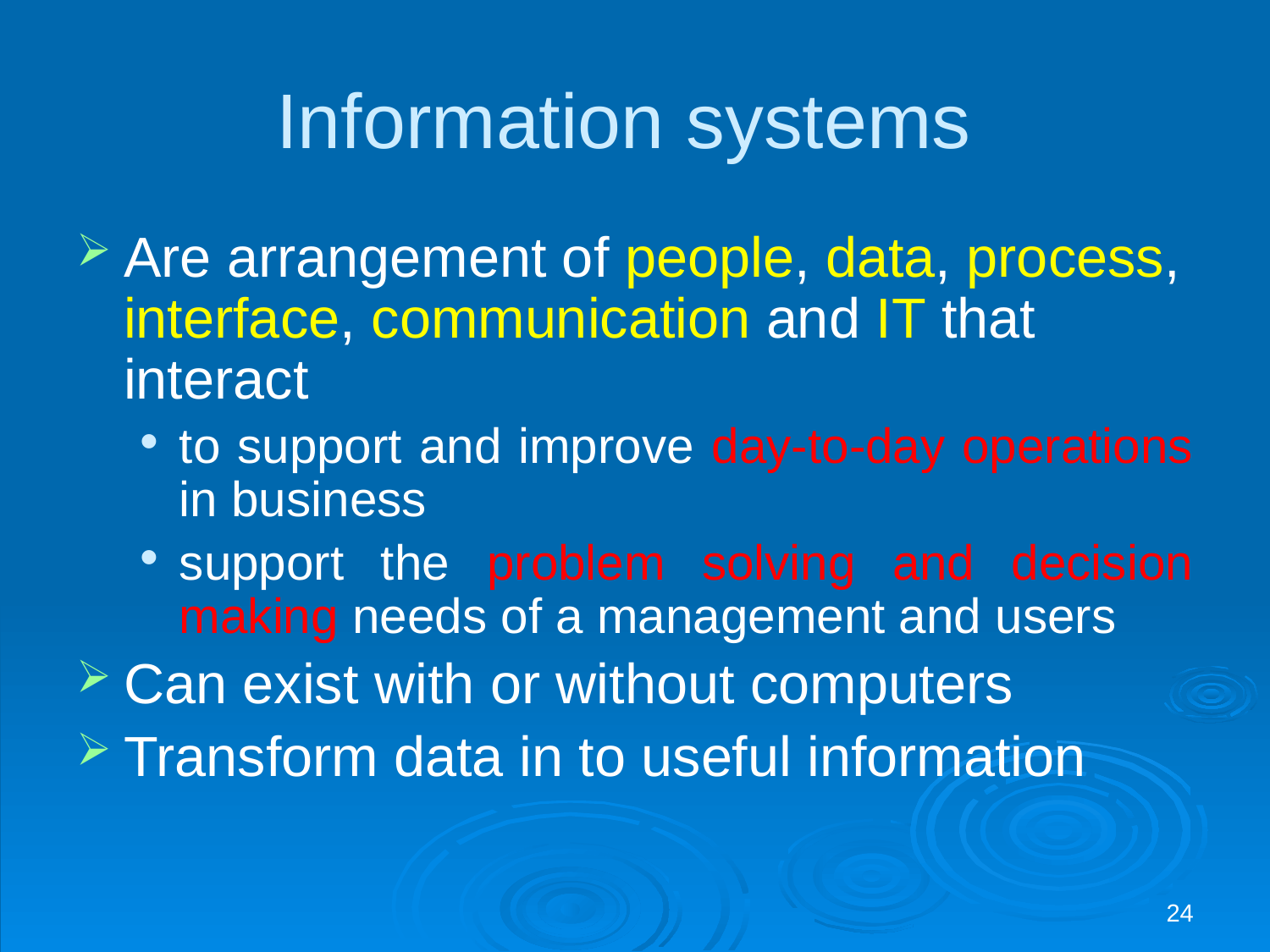

# Information systems
Are arrangement of people, data, process, interface, communication and IT that interact
to support and improve day-to-day operations in business
support the problem solving and decision making needs of a management and users
Can exist with or without computers
Transform data in to useful information
24